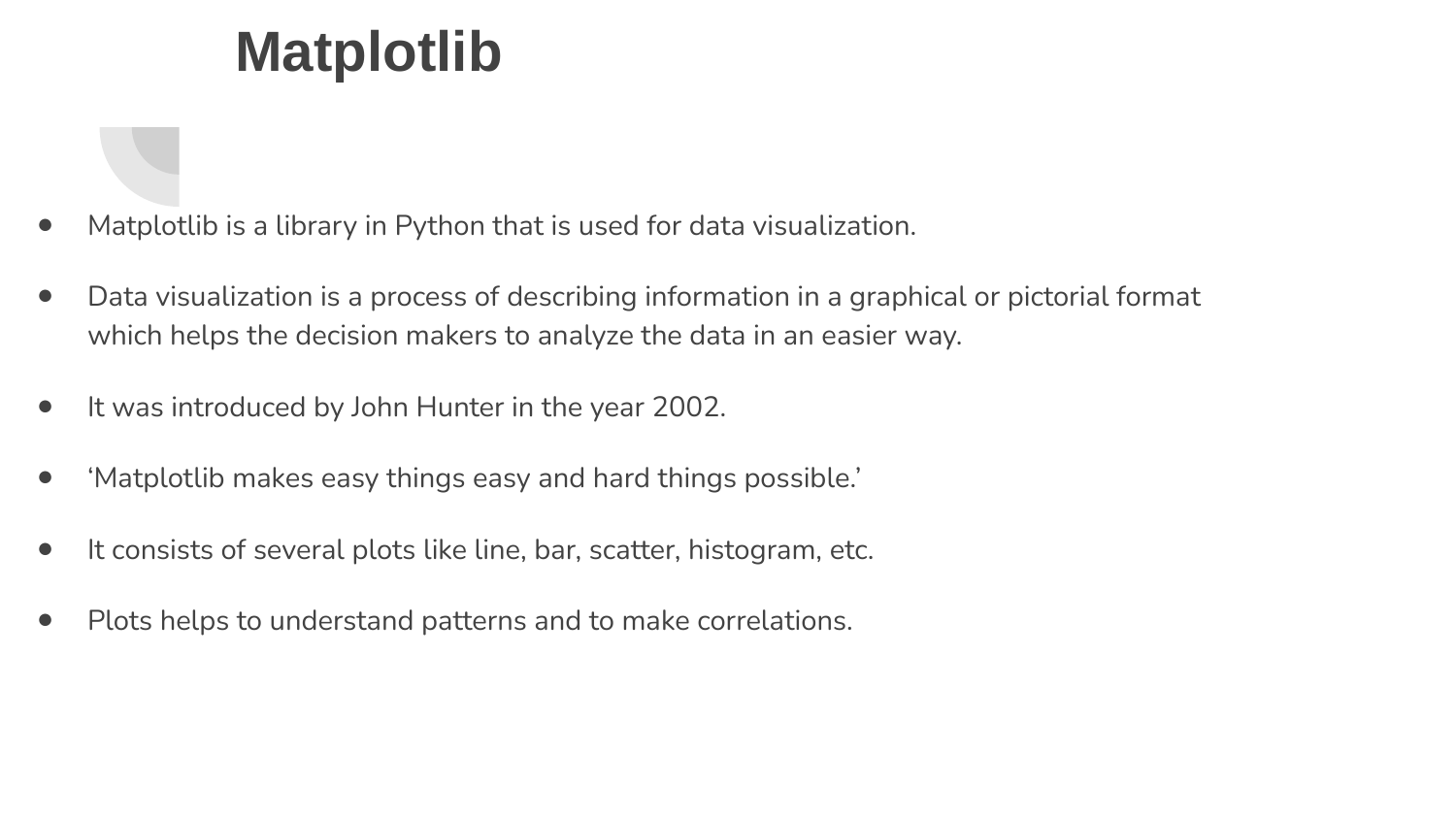

# Matplotlib
Matplotlib is a library in Python that is used for data visualization.
Data visualization is a process of describing information in a graphical or pictorial format which helps the decision makers to analyze the data in an easier way.
It was introduced by John Hunter in the year 2002.
‘Matplotlib makes easy things easy and hard things possible.’
It consists of several plots like line, bar, scatter, histogram, etc.
Plots helps to understand patterns and to make correlations.